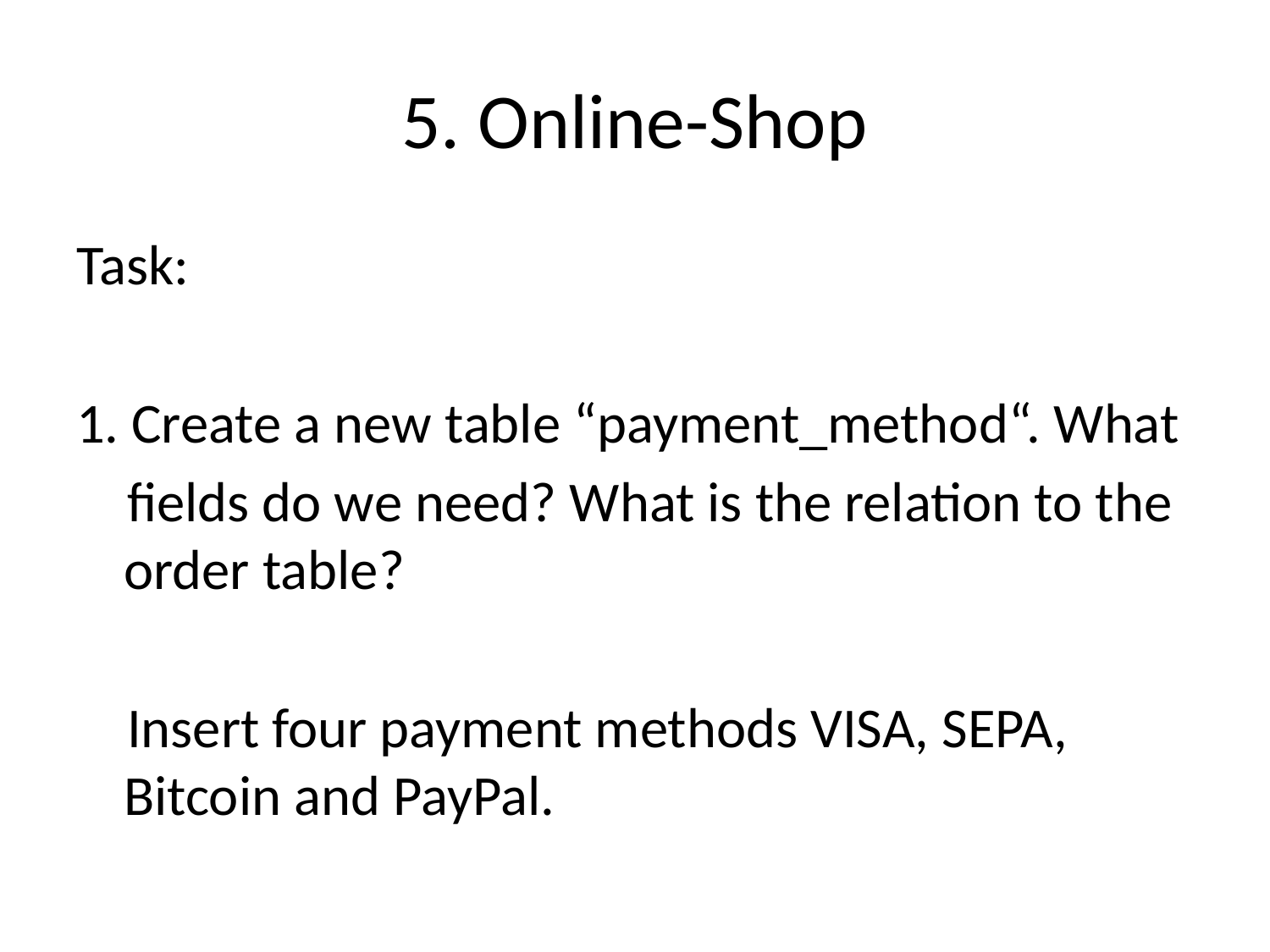

# 5. Online-Shop
Task:

1. Create a new table “payment_method“. What
    fields do we need? What is the relation to the order table?

    Insert four payment methods VISA, SEPA, Bitcoin and PayPal.